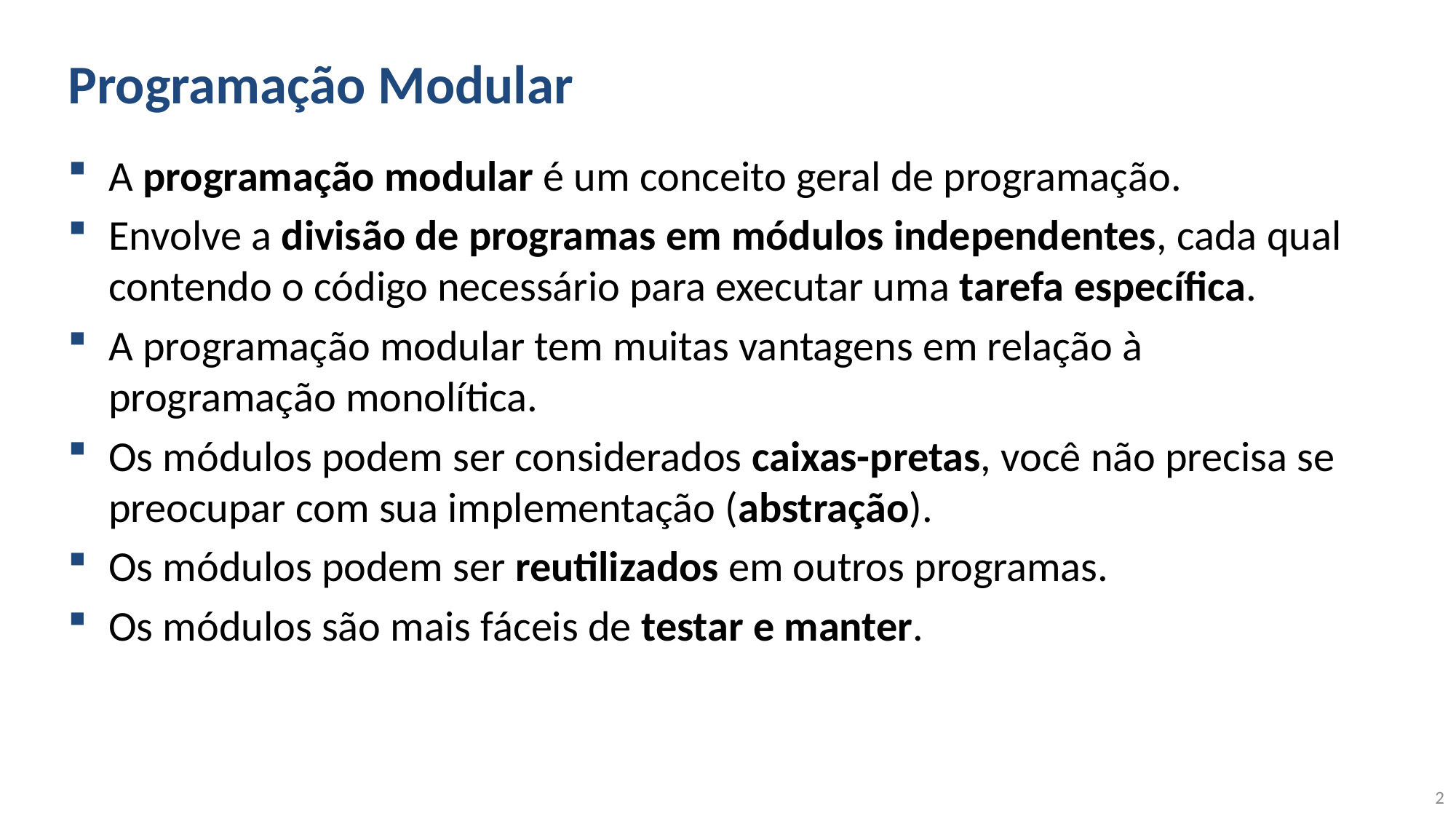

# Programação Modular
A programação modular é um conceito geral de programação.
Envolve a divisão de programas em módulos independentes, cada qual contendo o código necessário para executar uma tarefa específica.
A programação modular tem muitas vantagens em relação à programação monolítica.
Os módulos podem ser considerados caixas-pretas, você não precisa se preocupar com sua implementação (abstração).
Os módulos podem ser reutilizados em outros programas.
Os módulos são mais fáceis de testar e manter.

2